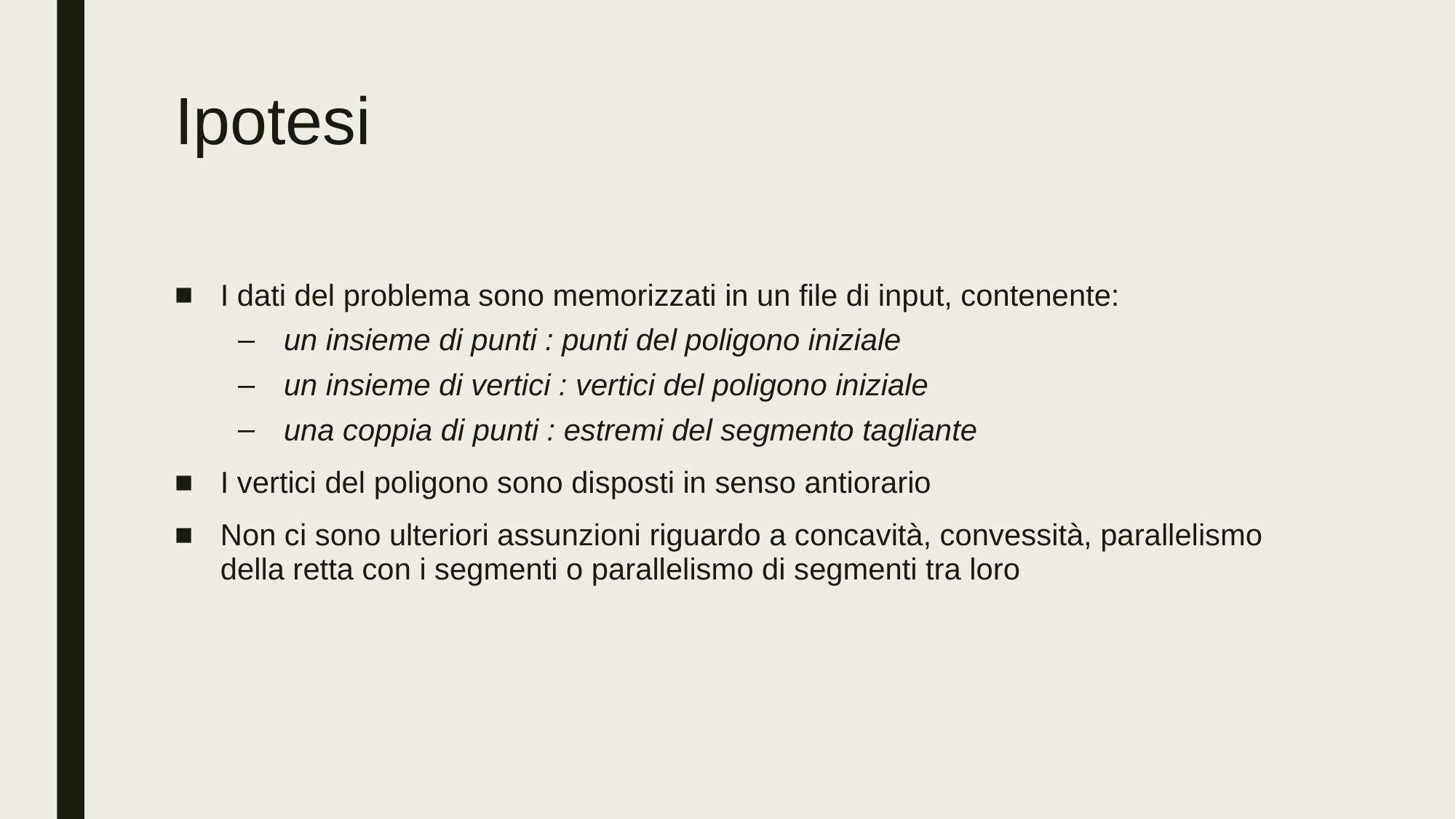

# Ipotesi
I dati del problema sono memorizzati in un file di input, contenente:
un insieme di punti : punti del poligono iniziale
un insieme di vertici : vertici del poligono iniziale
una coppia di punti : estremi del segmento tagliante
I vertici del poligono sono disposti in senso antiorario
Non ci sono ulteriori assunzioni riguardo a concavità, convessità, parallelismo della retta con i segmenti o parallelismo di segmenti tra loro